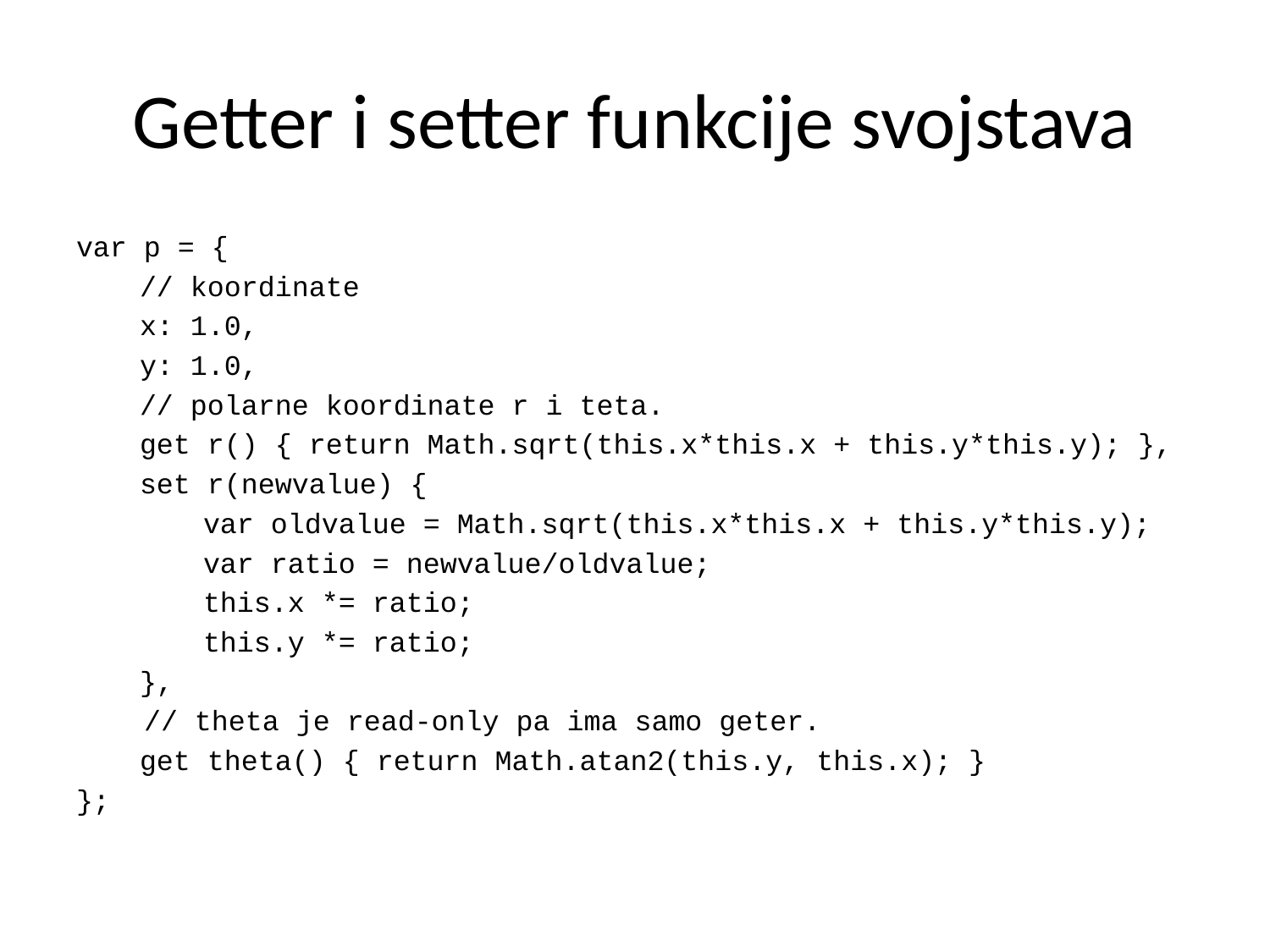

# Getter i setter funkcije svojstava
var p = {
	// koordinate
	x: 1.0,
	y: 1.0,
	// polarne koordinate r i teta.
	get r() { return Math.sqrt(this.x*this.x + this.y*this.y); },
	set r(newvalue) {
		var oldvalue = Math.sqrt(this.x*this.x + this.y*this.y);
		var ratio = newvalue/oldvalue;
		this.x *= ratio;
		this.y *= ratio;
	},
    // theta je read-only pa ima samo geter.
	get theta() { return Math.atan2(this.y, this.x); }
};